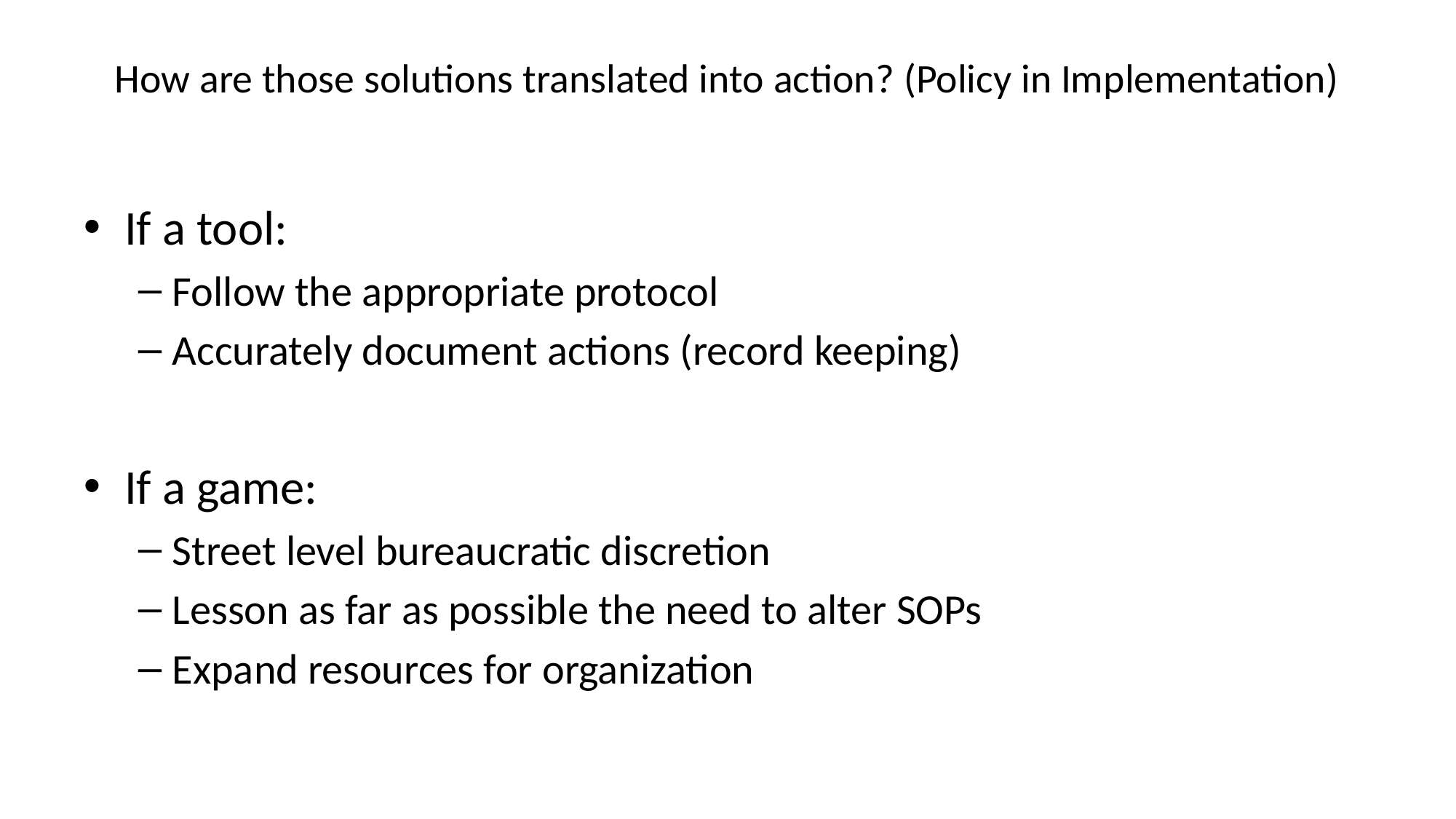

# How are those solutions translated into action? (Policy in Implementation)
If a tool:
Follow the appropriate protocol
Accurately document actions (record keeping)

If a game:
Street level bureaucratic discretion
Lesson as far as possible the need to alter SOPs
Expand resources for organization